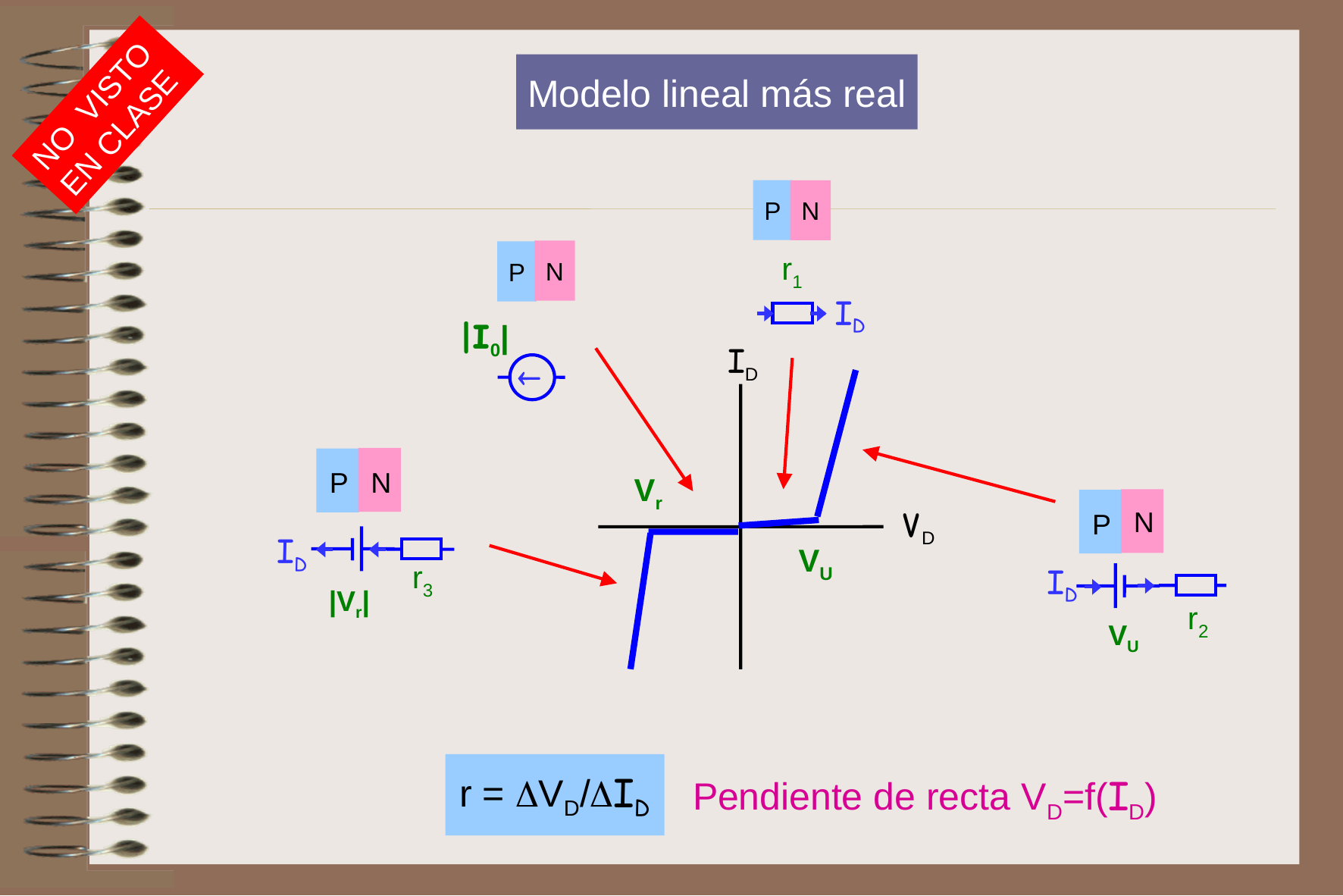

Modelo lineal más real
NO  VISTO EN CLASE
P
N
r1

ID
N
P
|I0|

↓

ID

Vr
VD

VU

N
P

|Vr|
ID

r3

N

P

VU
ID

r2
r = ΔVD/ΔID
Pendiente de recta VD=f(ID)